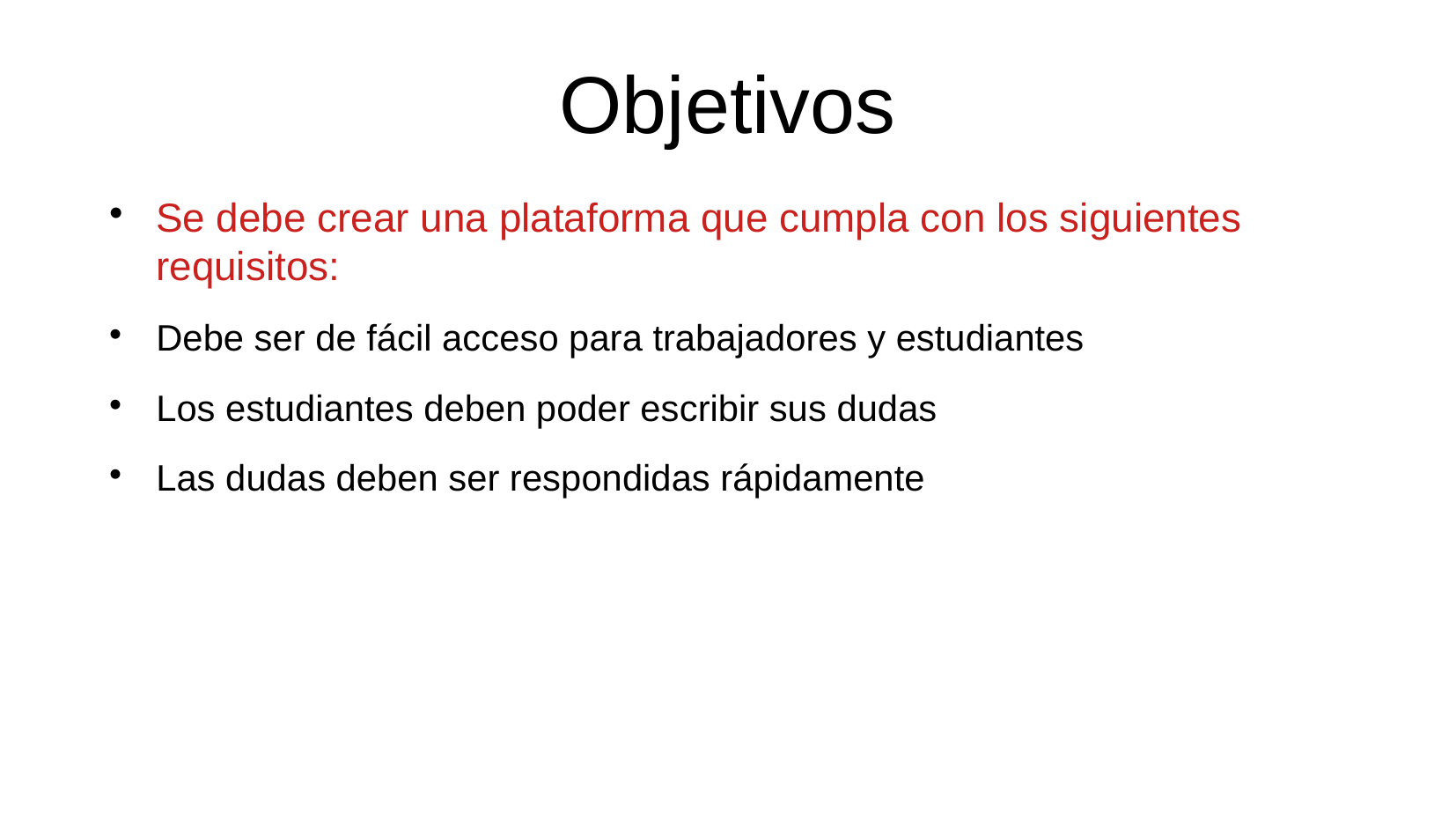

# Objetivos
Se debe crear una plataforma que cumpla con los siguientes requisitos:
Debe ser de fácil acceso para trabajadores y estudiantes
Los estudiantes deben poder escribir sus dudas
Las dudas deben ser respondidas rápidamente